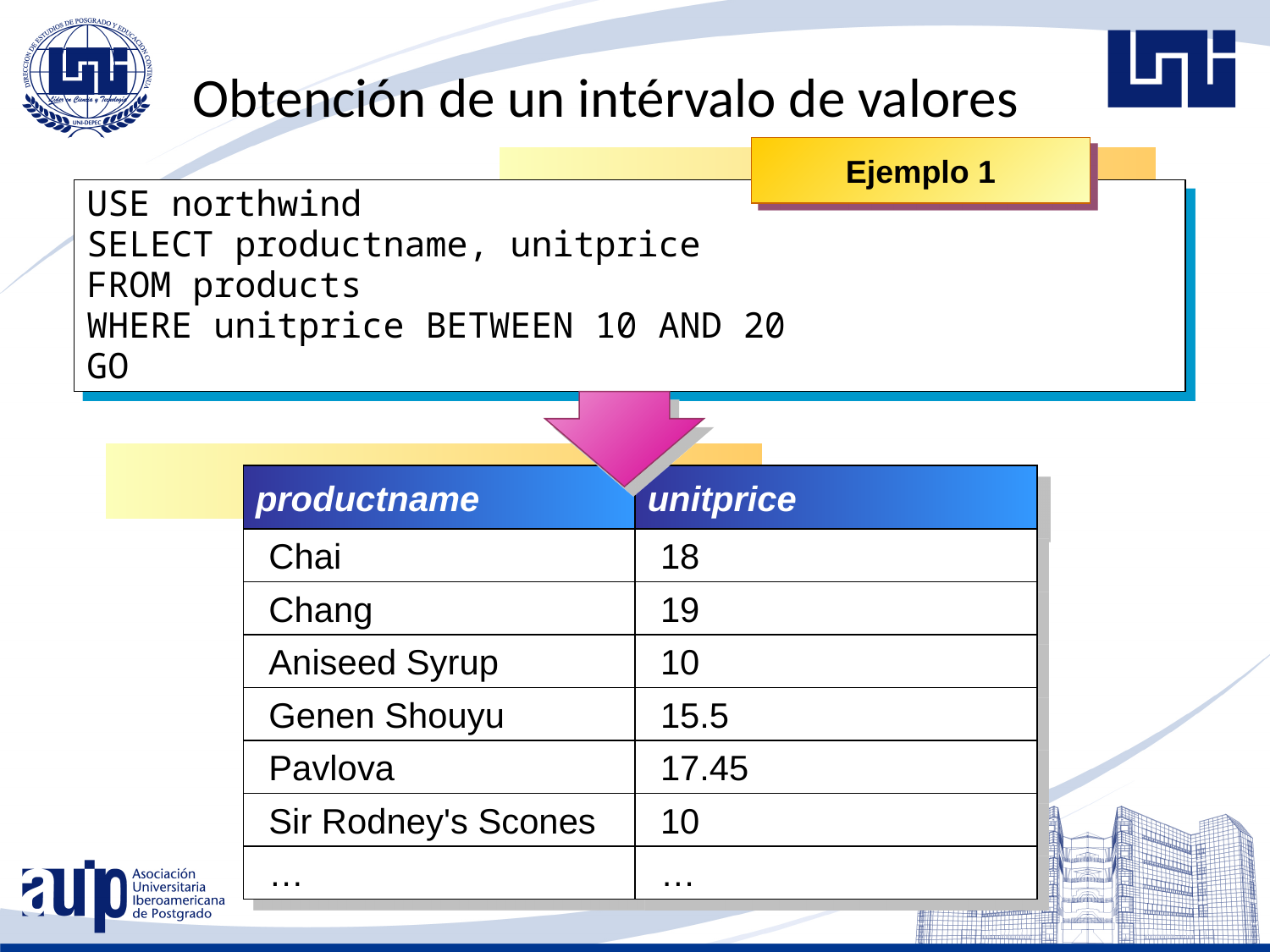

# Obtención de un intérvalo de valores
Ejemplo 1

USE northwind
SELECT productname, unitprice
FROM products
WHERE unitprice BETWEEN 10 AND 20
GO

productname
unitprice
Chai
18
Chang
19
Aniseed Syrup
10
Genen Shouyu
15.5
Pavlova
17.45
Sir Rodney's Scones
10
…
…